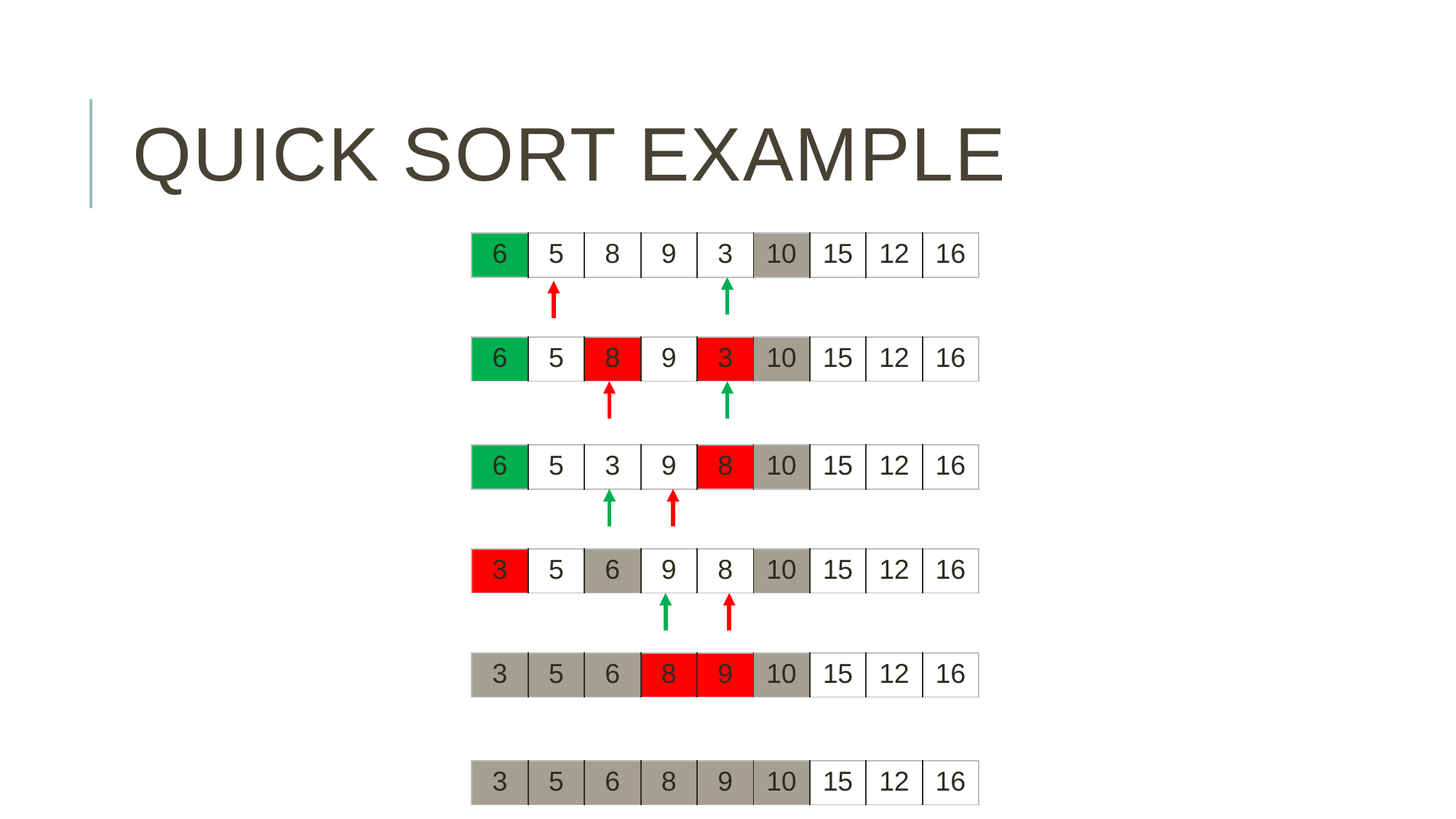

# Quick Sort Example
| 6 | 5 | 8 | 9 | 3 | 10 | 15 | 12 | 16 |
| --- | --- | --- | --- | --- | --- | --- | --- | --- |
| 6 | 5 | 8 | 9 | 3 | 10 | 15 | 12 | 16 |
| --- | --- | --- | --- | --- | --- | --- | --- | --- |
| 6 | 5 | 3 | 9 | 8 | 10 | 15 | 12 | 16 |
| --- | --- | --- | --- | --- | --- | --- | --- | --- |
| 3 | 5 | 6 | 9 | 8 | 10 | 15 | 12 | 16 |
| --- | --- | --- | --- | --- | --- | --- | --- | --- |
| 3 | 5 | 6 | 8 | 9 | 10 | 15 | 12 | 16 |
| --- | --- | --- | --- | --- | --- | --- | --- | --- |
| 3 | 5 | 6 | 8 | 9 | 10 | 15 | 12 | 16 |
| --- | --- | --- | --- | --- | --- | --- | --- | --- |